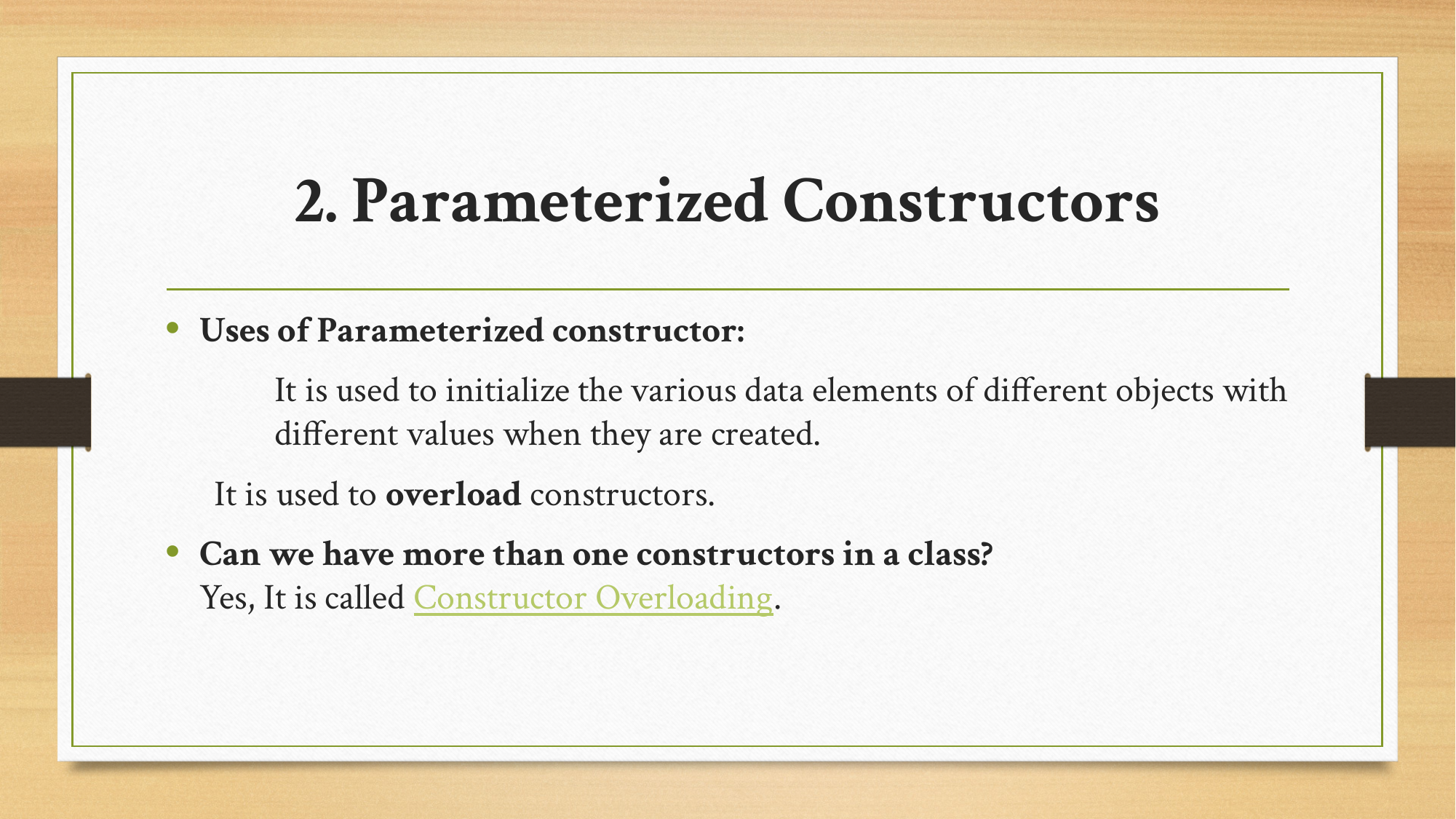

# 2. Parameterized Constructors
Uses of Parameterized constructor:
	It is used to initialize the various data elements of different objects with 	different values when they are created.
      It is used to overload constructors.
Can we have more than one constructors in a class?
Yes, It is called Constructor Overloading.